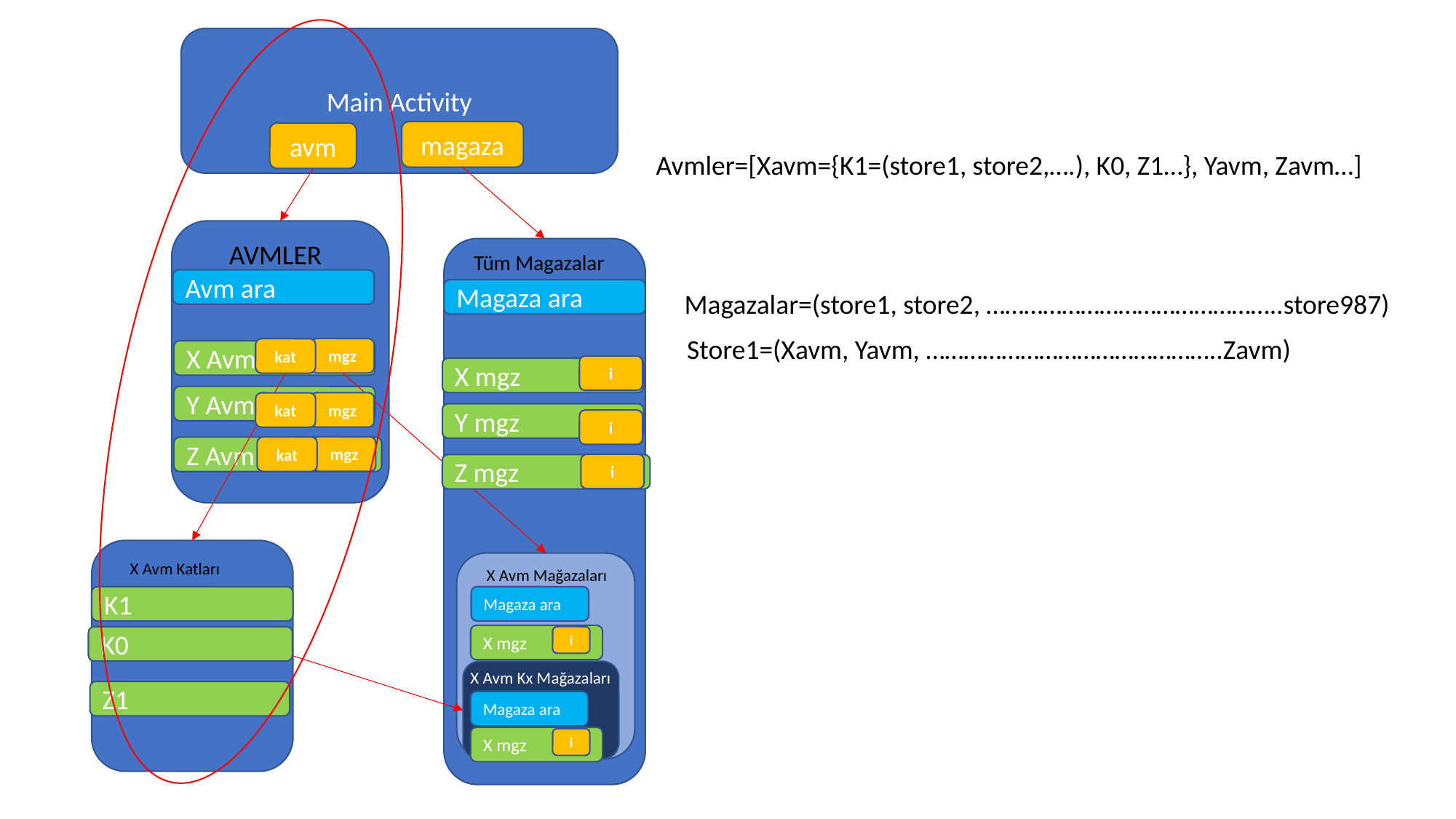

Main Activity
magaza
avm
Avmler=[Xavm={K1=(store1, store2,….), K0, Z1…}, Yavm, Zavm…]

AVMLER

Tüm Magazalar
Avm ara
Magaza ara
Magazalar=(store1, store2, ………………………………………..store987)
Store1=(Xavm, Yavm, ………………………………………..Zavm)
mgz
kat
X Avm
i
X mgz
Y Avm
mgz
kat
Y mgz
i
mgz
kat
Z Avm
i
Z mgz

X Avm Katları

X Avm Mağazaları

K1
Magaza ara
X mgz
i
K0

X Avm Kx Mağazaları

Z1
Magaza ara
X mgz
i